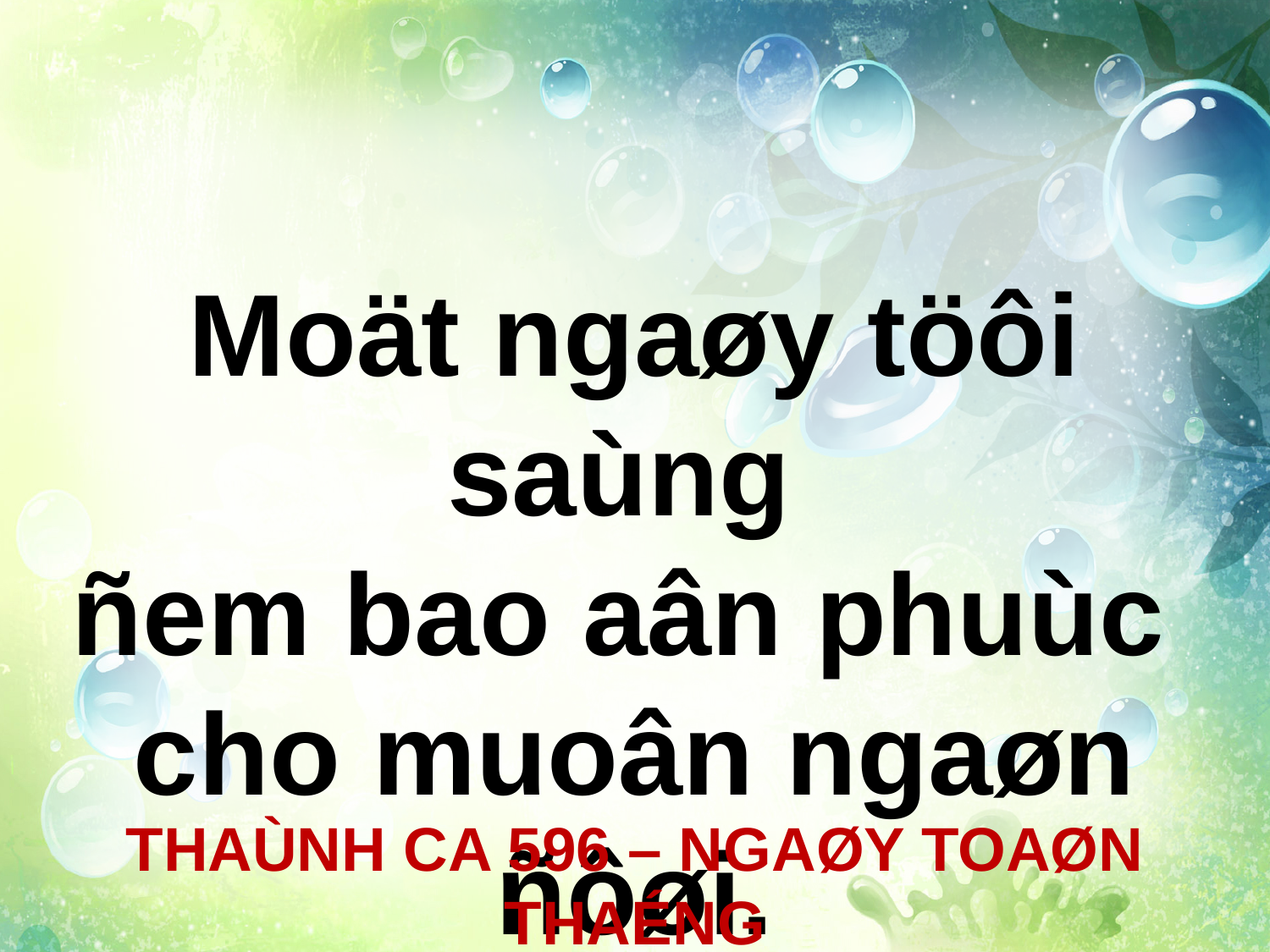

Moät ngaøy töôi saùng
ñem bao aân phuùc
cho muoân ngaøn ñôøi.
THAÙNH CA 596 – NGAØY TOAØN THAÉNG